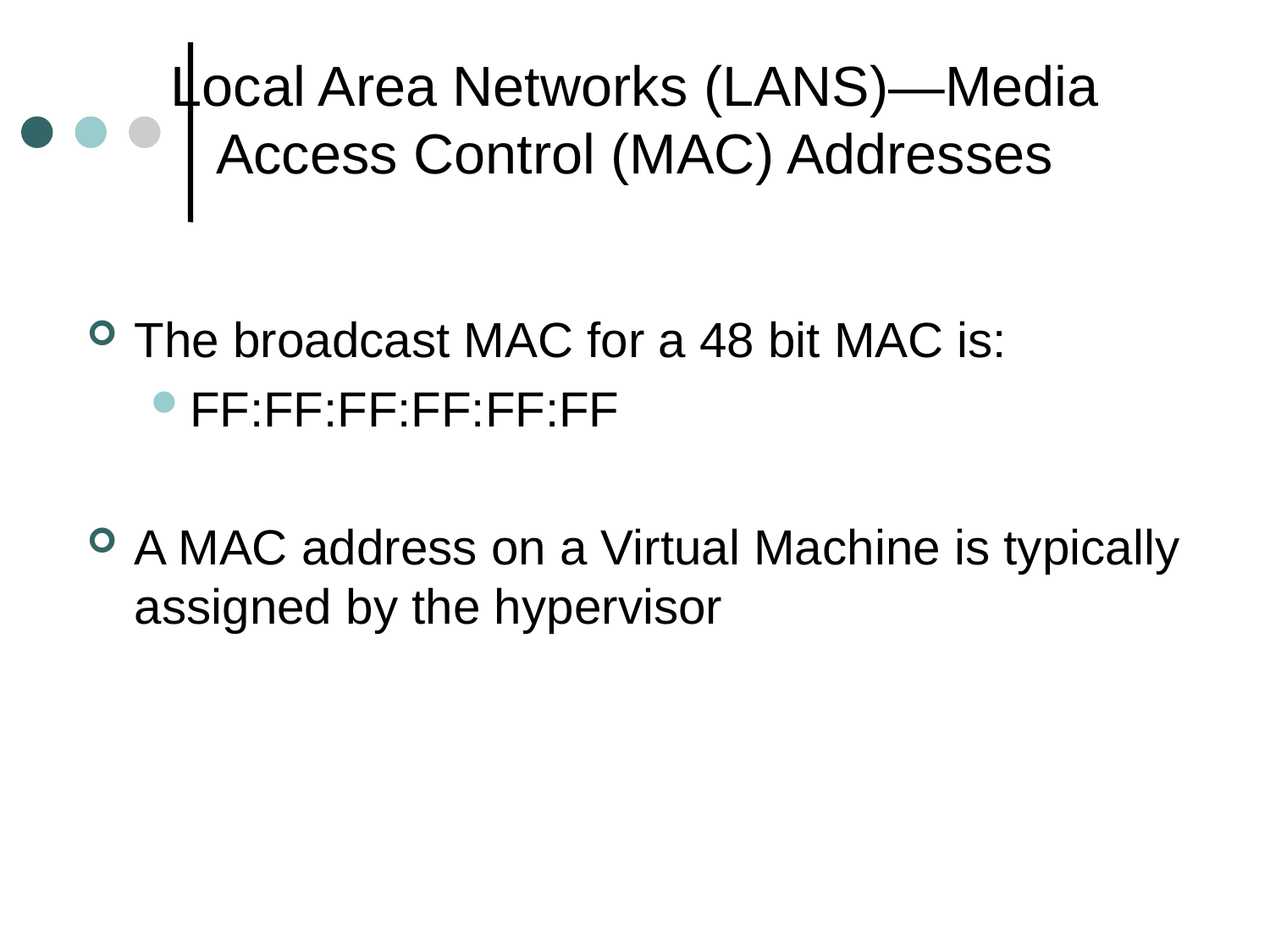

# Local Area Networks (LANS)—Media Access Control (MAC) Addresses

The broadcast MAC for a 48 bit MAC is:
FF:FF:FF:FF:FF:FF

A MAC address on a Virtual Machine is typically assigned by the hypervisor